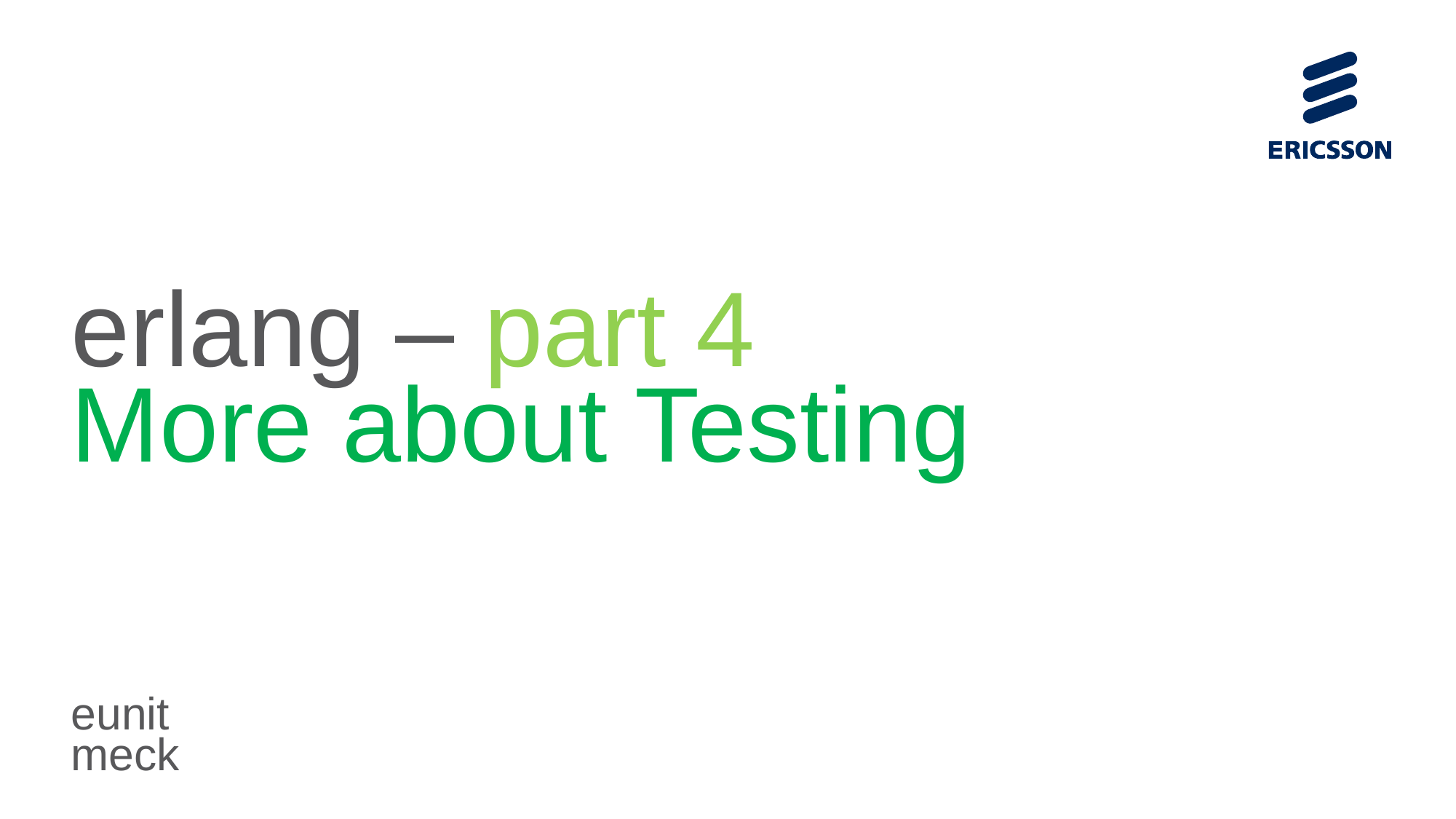

# erlang – part 4 More about Testing
eunit
meck